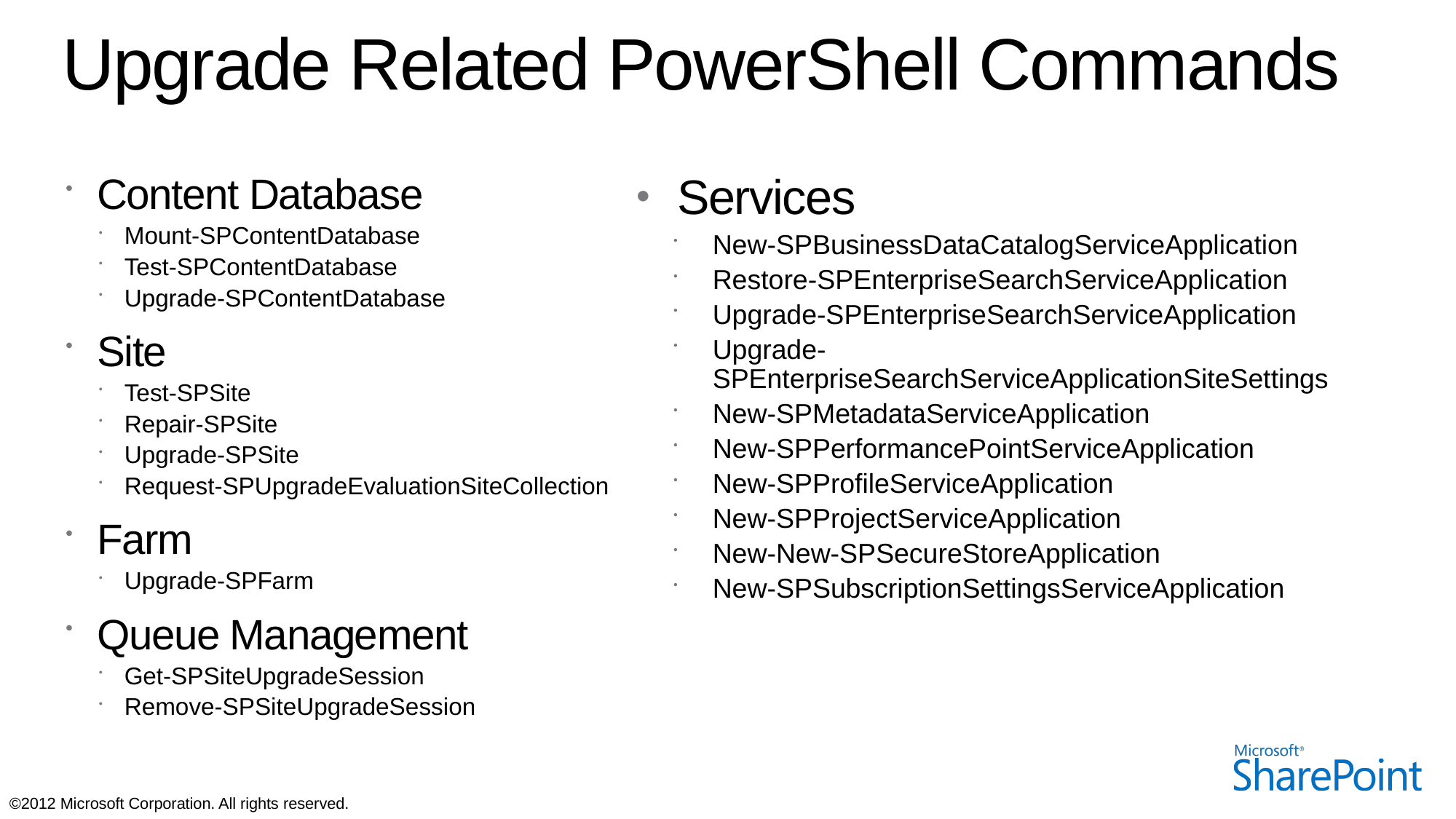

# Upgrade Related PowerShell Commands
Content Database
Mount-SPContentDatabase
Test-SPContentDatabase
Upgrade-SPContentDatabase
Site
Test-SPSite
Repair-SPSite
Upgrade-SPSite
Request-SPUpgradeEvaluationSiteCollection
Farm
Upgrade-SPFarm
Queue Management
Get-SPSiteUpgradeSession
Remove-SPSiteUpgradeSession
Services
New-SPBusinessDataCatalogServiceApplication
Restore-SPEnterpriseSearchServiceApplication
Upgrade-SPEnterpriseSearchServiceApplication
Upgrade-SPEnterpriseSearchServiceApplicationSiteSettings
New-SPMetadataServiceApplication
New-SPPerformancePointServiceApplication
New-SPProfileServiceApplication
New-SPProjectServiceApplication
New-New-SPSecureStoreApplication
New-SPSubscriptionSettingsServiceApplication